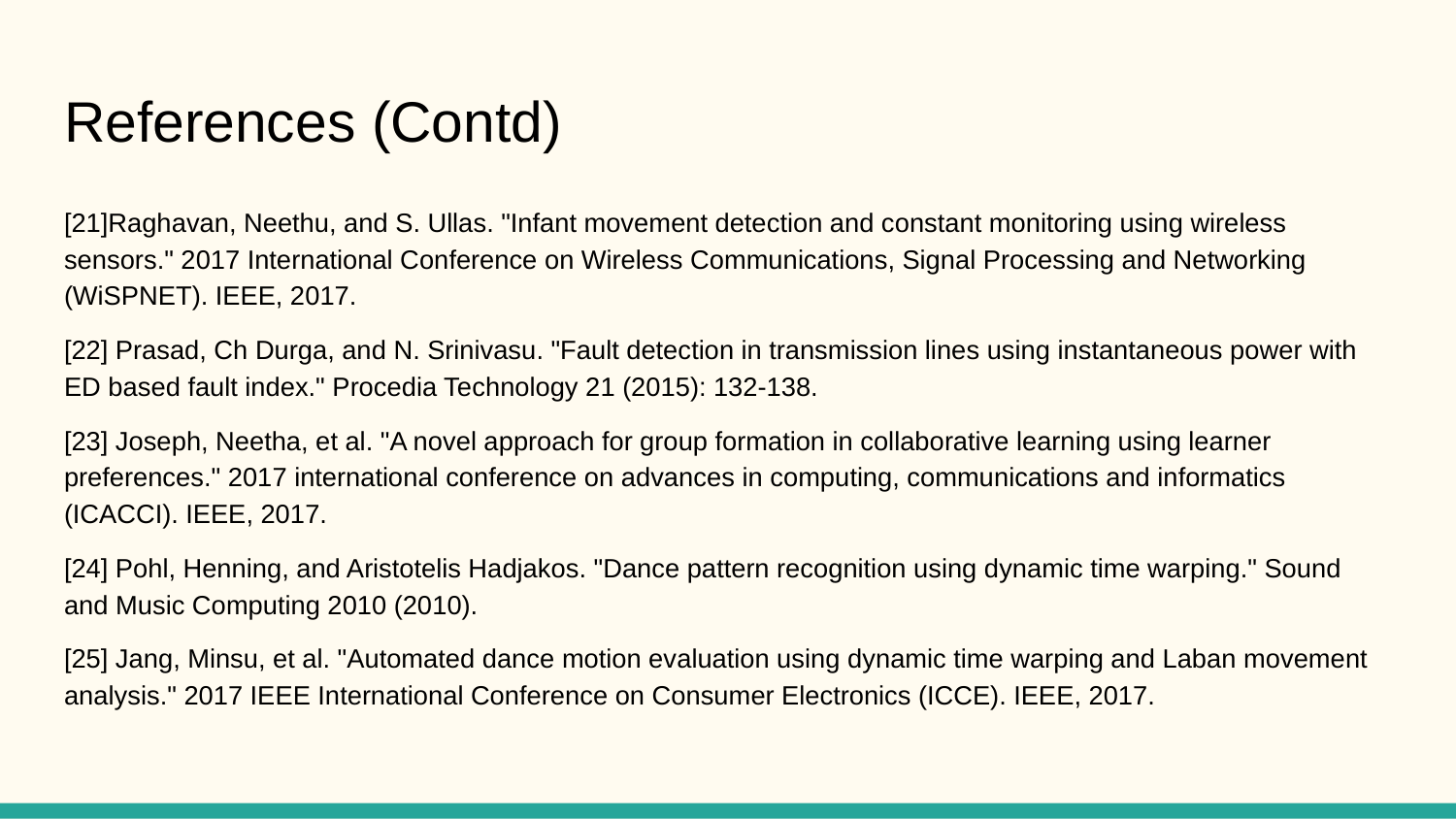

# References (Contd)
[21]Raghavan, Neethu, and S. Ullas. "Infant movement detection and constant monitoring using wireless sensors." 2017 International Conference on Wireless Communications, Signal Processing and Networking (WiSPNET). IEEE, 2017.
[22] Prasad, Ch Durga, and N. Srinivasu. "Fault detection in transmission lines using instantaneous power with ED based fault index." Procedia Technology 21 (2015): 132-138.
[23] Joseph, Neetha, et al. "A novel approach for group formation in collaborative learning using learner preferences." 2017 international conference on advances in computing, communications and informatics (ICACCI). IEEE, 2017.
[24] Pohl, Henning, and Aristotelis Hadjakos. "Dance pattern recognition using dynamic time warping." Sound and Music Computing 2010 (2010).
[25] Jang, Minsu, et al. "Automated dance motion evaluation using dynamic time warping and Laban movement analysis." 2017 IEEE International Conference on Consumer Electronics (ICCE). IEEE, 2017.